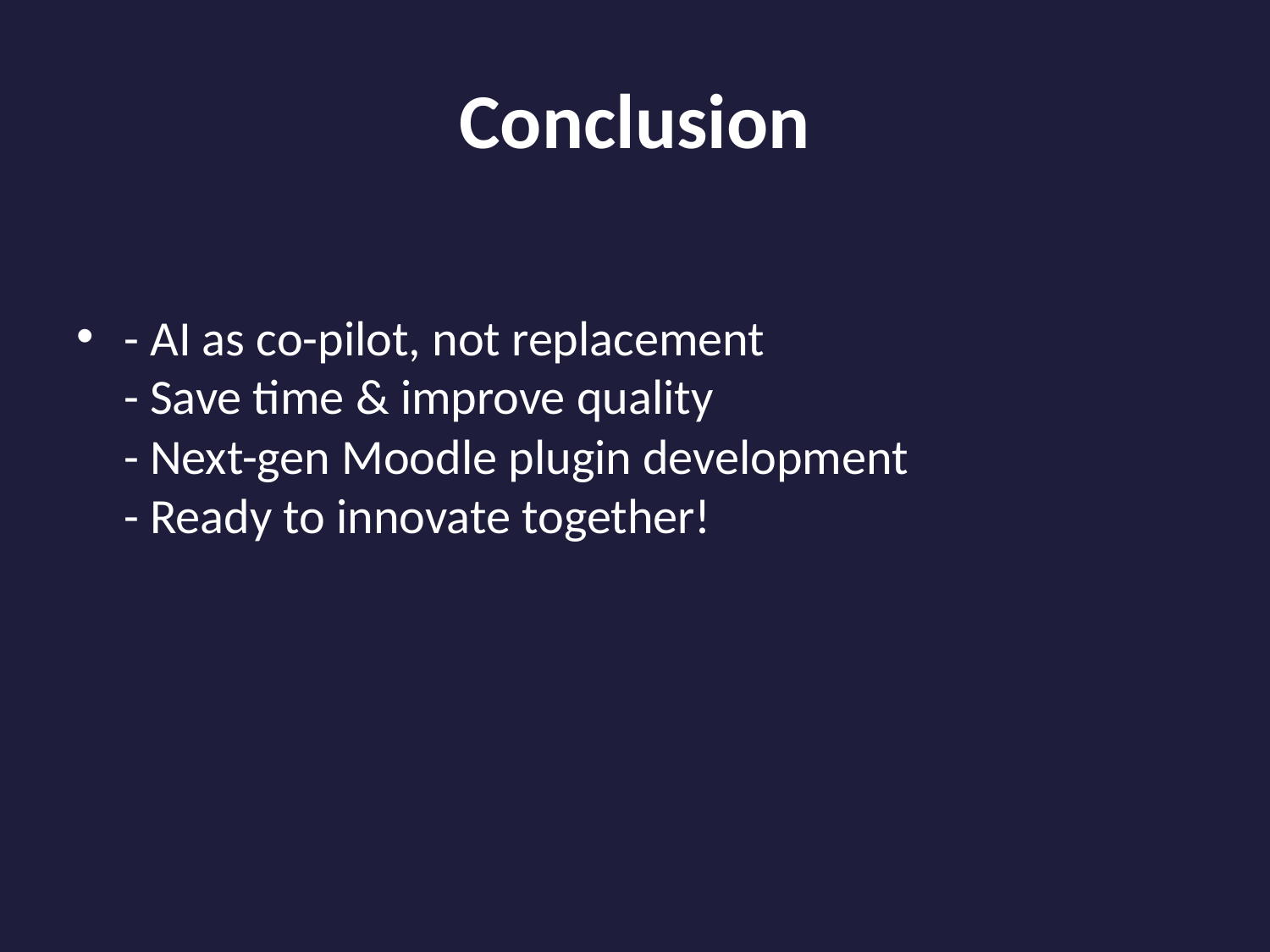

# Conclusion

- AI as co-pilot, not replacement
- Save time & improve quality
- Next-gen Moodle plugin development
- Ready to innovate together!